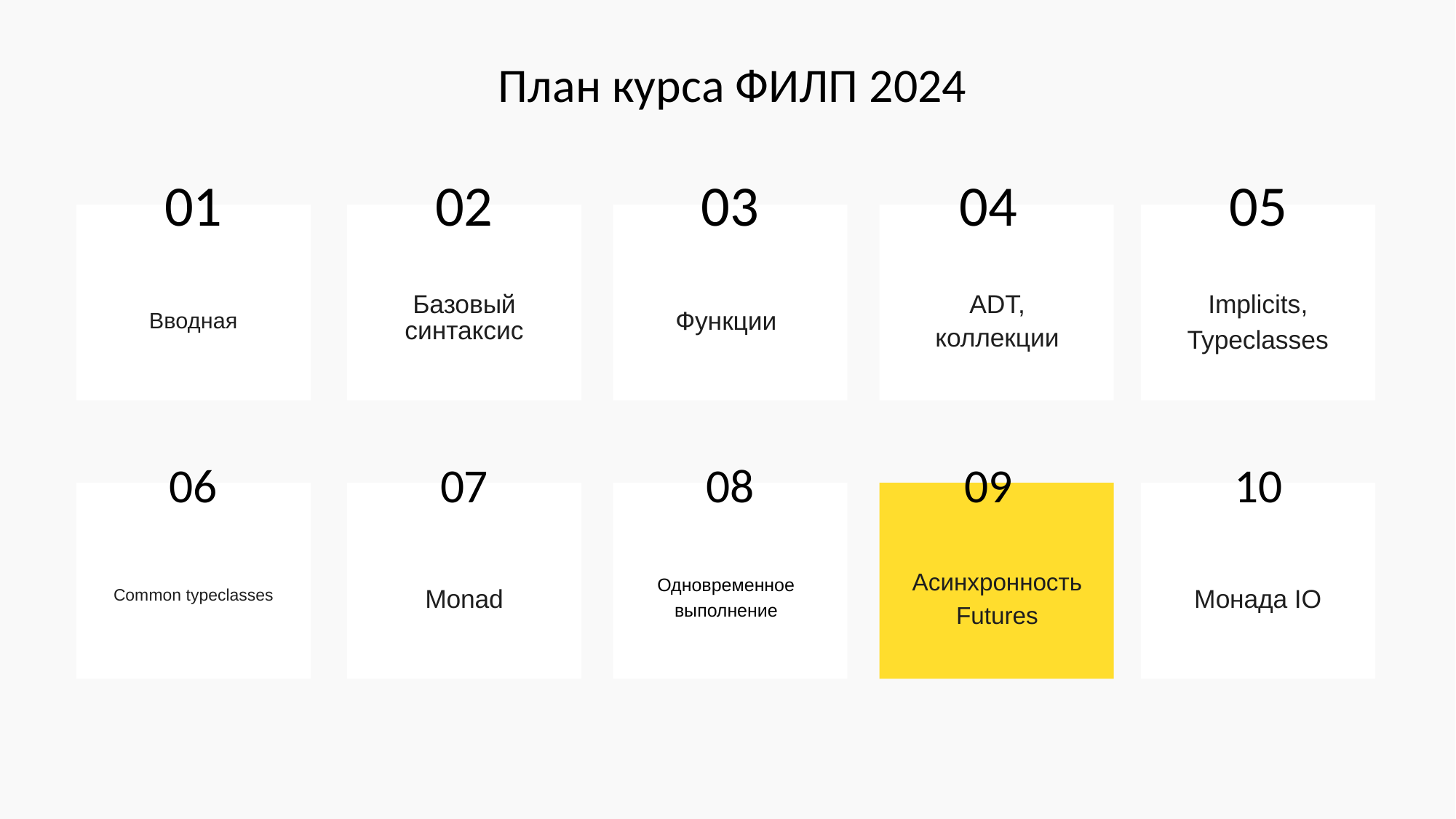

План курса ФИЛП 2024
01
02
03
04
05
Базовый синтаксис
ADT, коллекции
Функции
Вводная
Implicits, Typeclasses
06
07
08
09
10
Monad
Асинхронность
Futures
Одновременное выполнение
Common typeclasses
Монада IO